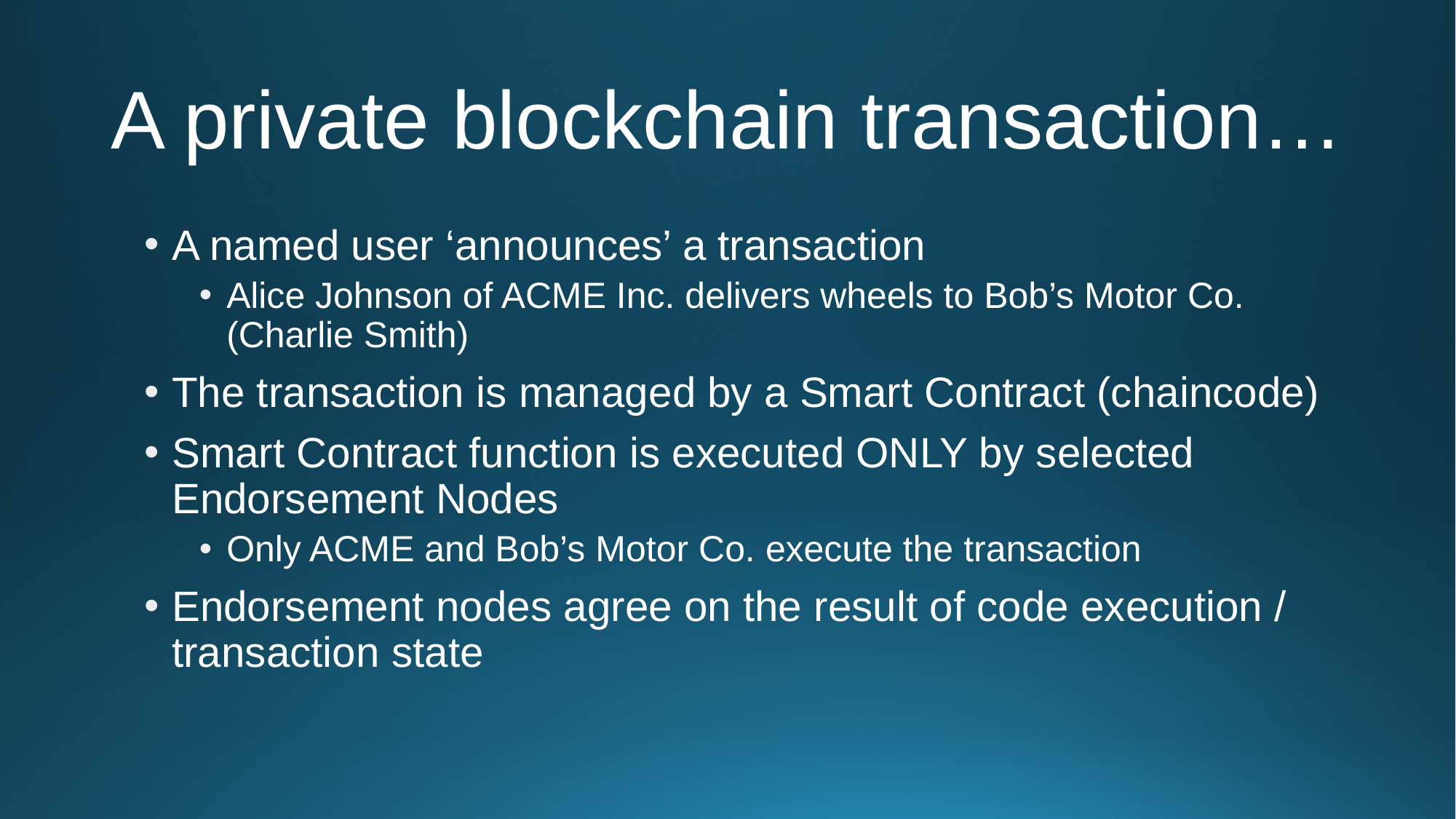

# A private blockchain transaction…
A named user ‘announces’ a transaction
Alice Johnson of ACME Inc. delivers wheels to Bob’s Motor Co. (Charlie Smith)
The transaction is managed by a Smart Contract (chaincode)
Smart Contract function is executed ONLY by selected Endorsement Nodes
Only ACME and Bob’s Motor Co. execute the transaction
Endorsement nodes agree on the result of code execution / transaction state